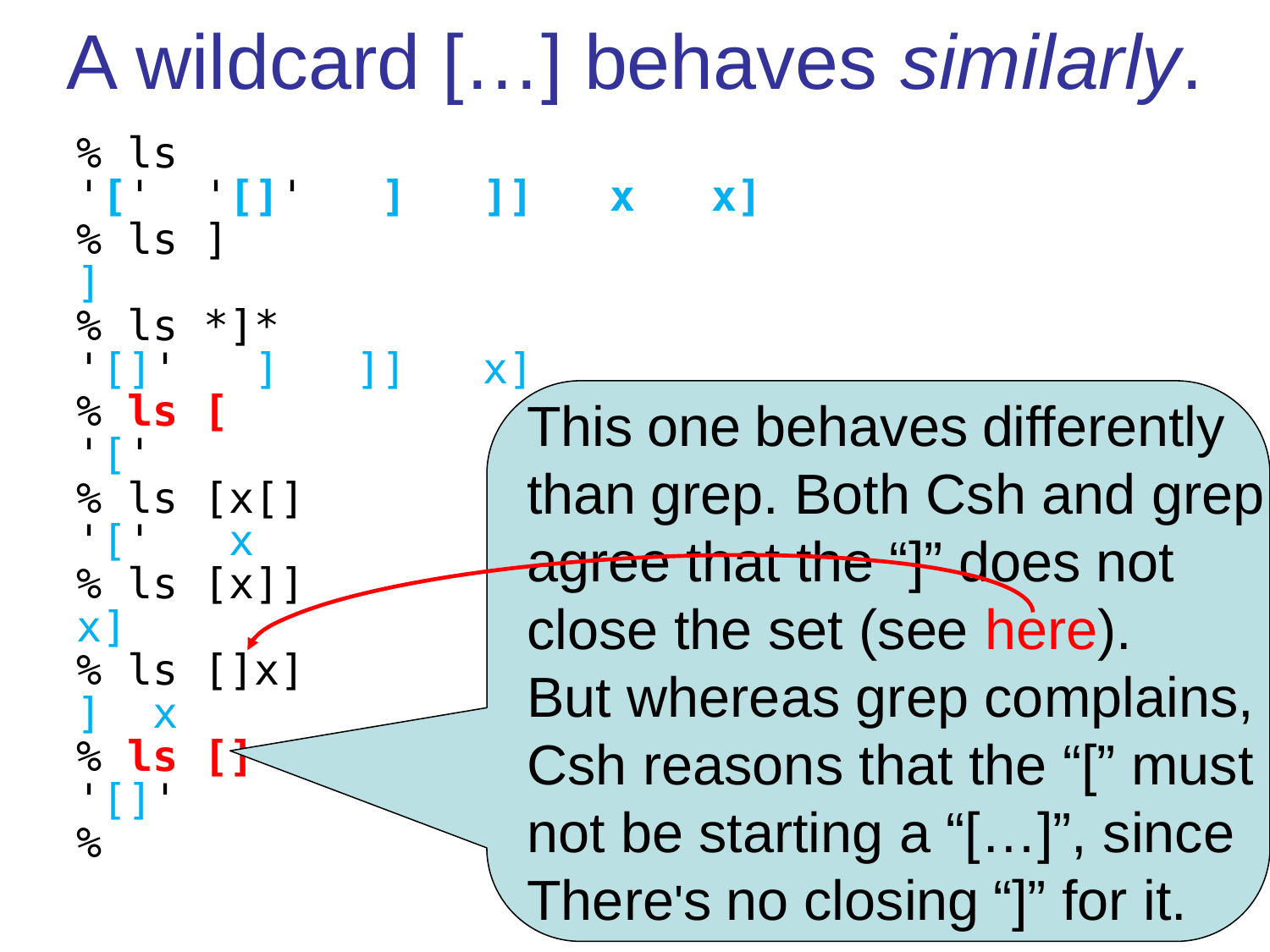

# A wildcard […] behaves similarly.
% ls
'['  '[]'   ]   ]]   x   x]
% ls ]
]
% ls *]*
'[]'   ]   ]]   x]
% ls [
'['
% ls [x[]
'['   x
% ls [x]]
x]
% ls []x]
]  x
% ls []
'[]'
%
This one behaves differently
than grep. Both Csh and grep
agree that the “]” does not
close the set (see here).
But whereas grep complains,
Csh reasons that the “[” must
not be starting a “[…]”, since
There's no closing “]” for it.